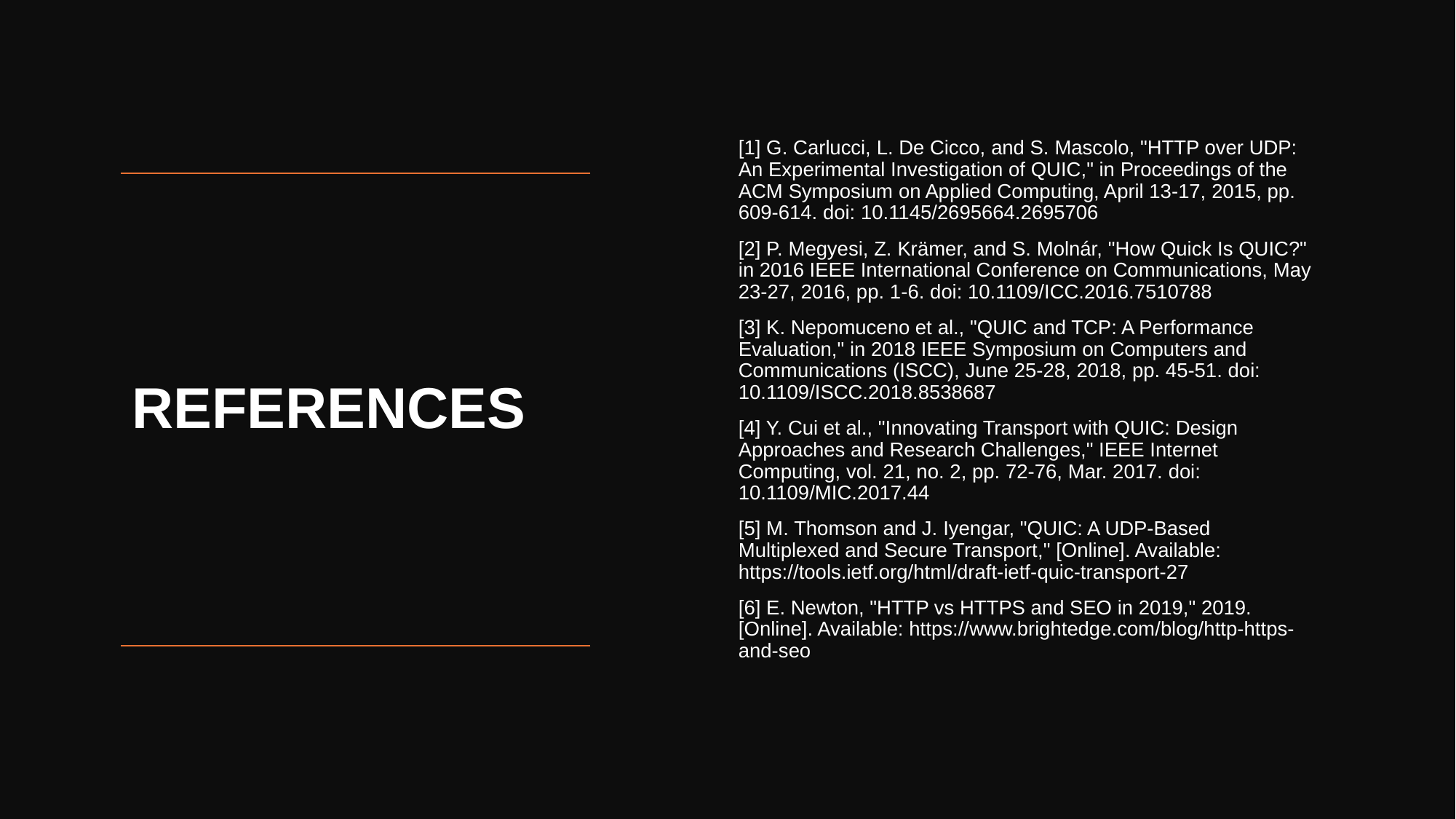

[1] G. Carlucci, L. De Cicco, and S. Mascolo, "HTTP over UDP: An Experimental Investigation of QUIC," in Proceedings of the ACM Symposium on Applied Computing, April 13-17, 2015, pp. 609-614. doi: 10.1145/2695664.2695706
[2] P. Megyesi, Z. Krämer, and S. Molnár, "How Quick Is QUIC?" in 2016 IEEE International Conference on Communications, May 23-27, 2016, pp. 1-6. doi: 10.1109/ICC.2016.7510788
[3] K. Nepomuceno et al., "QUIC and TCP: A Performance Evaluation," in 2018 IEEE Symposium on Computers and Communications (ISCC), June 25-28, 2018, pp. 45-51. doi: 10.1109/ISCC.2018.8538687
[4] Y. Cui et al., "Innovating Transport with QUIC: Design Approaches and Research Challenges," IEEE Internet Computing, vol. 21, no. 2, pp. 72-76, Mar. 2017. doi: 10.1109/MIC.2017.44
[5] M. Thomson and J. Iyengar, "QUIC: A UDP-Based Multiplexed and Secure Transport," [Online]. Available: https://tools.ietf.org/html/draft-ietf-quic-transport-27
[6] E. Newton, "HTTP vs HTTPS and SEO in 2019," 2019. [Online]. Available: https://www.brightedge.com/blog/http-https- and-seo

# REFERENCES